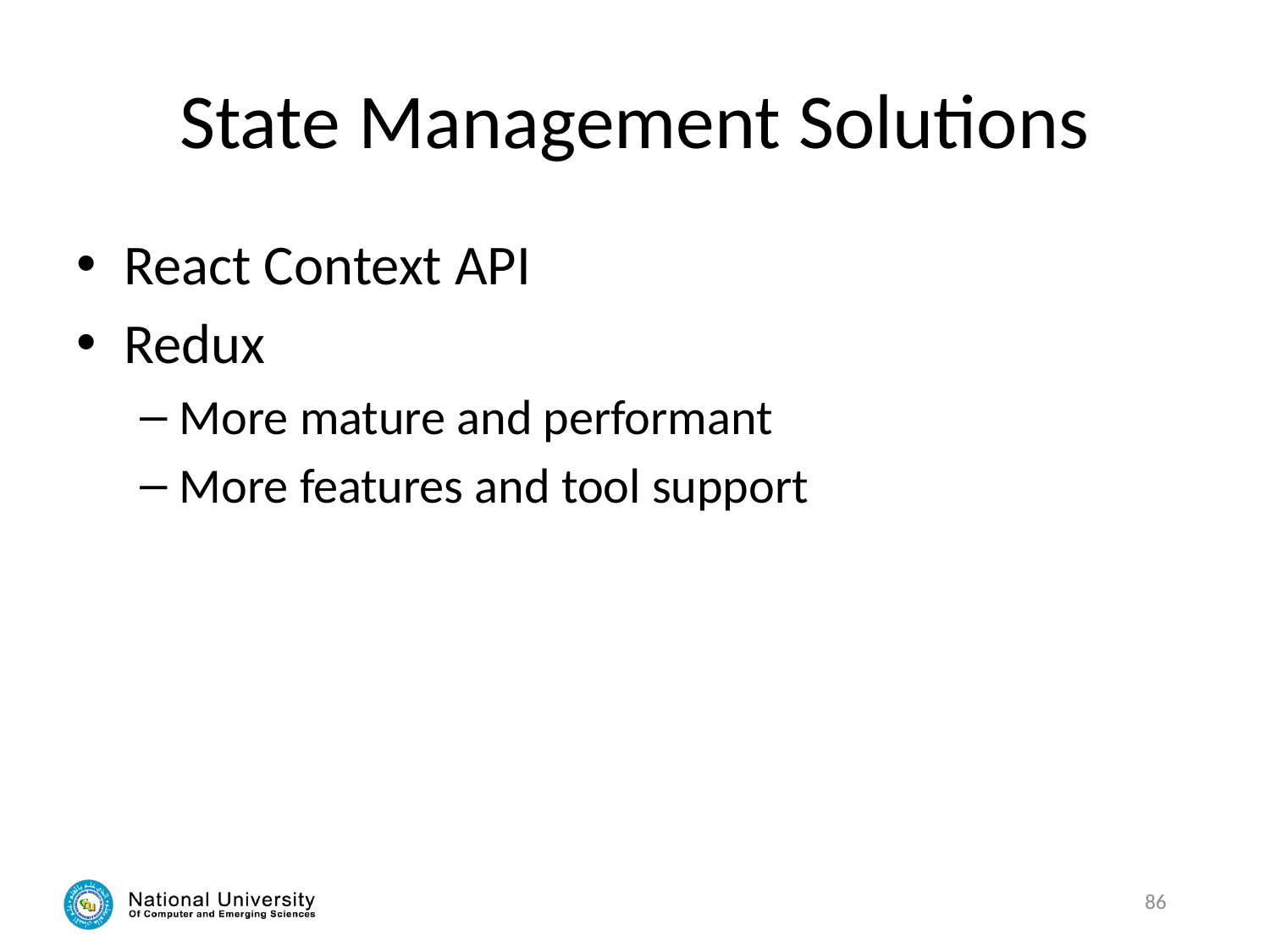

# State Management Solutions
React Context API
Redux
More mature and performant
More features and tool support
86